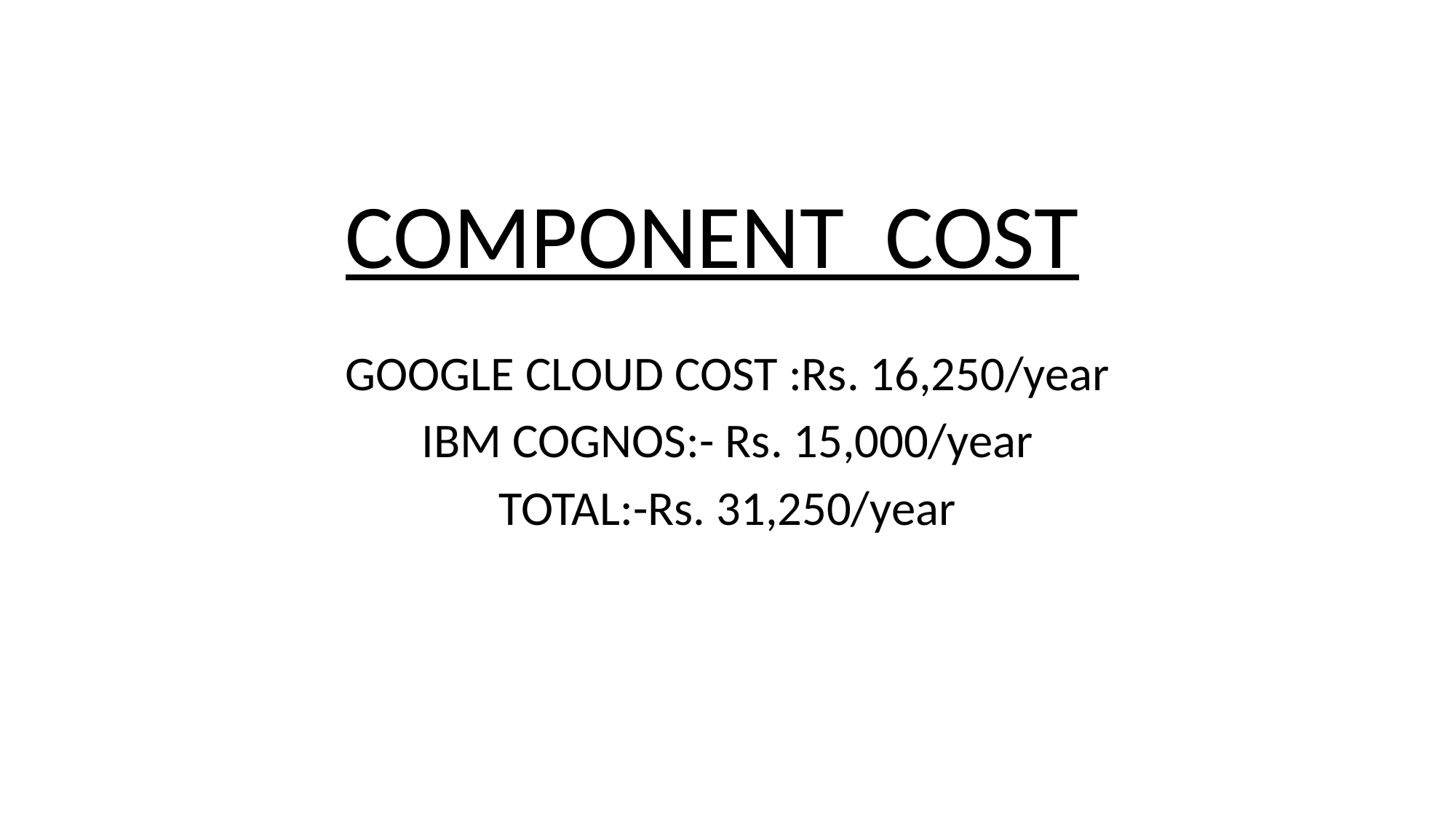

# COMPONENT  COST
GOOGLE CLOUD COST :Rs. 16,250/year
IBM COGNOS:- Rs. 15,000/year
TOTAL:-Rs. 31,250/year